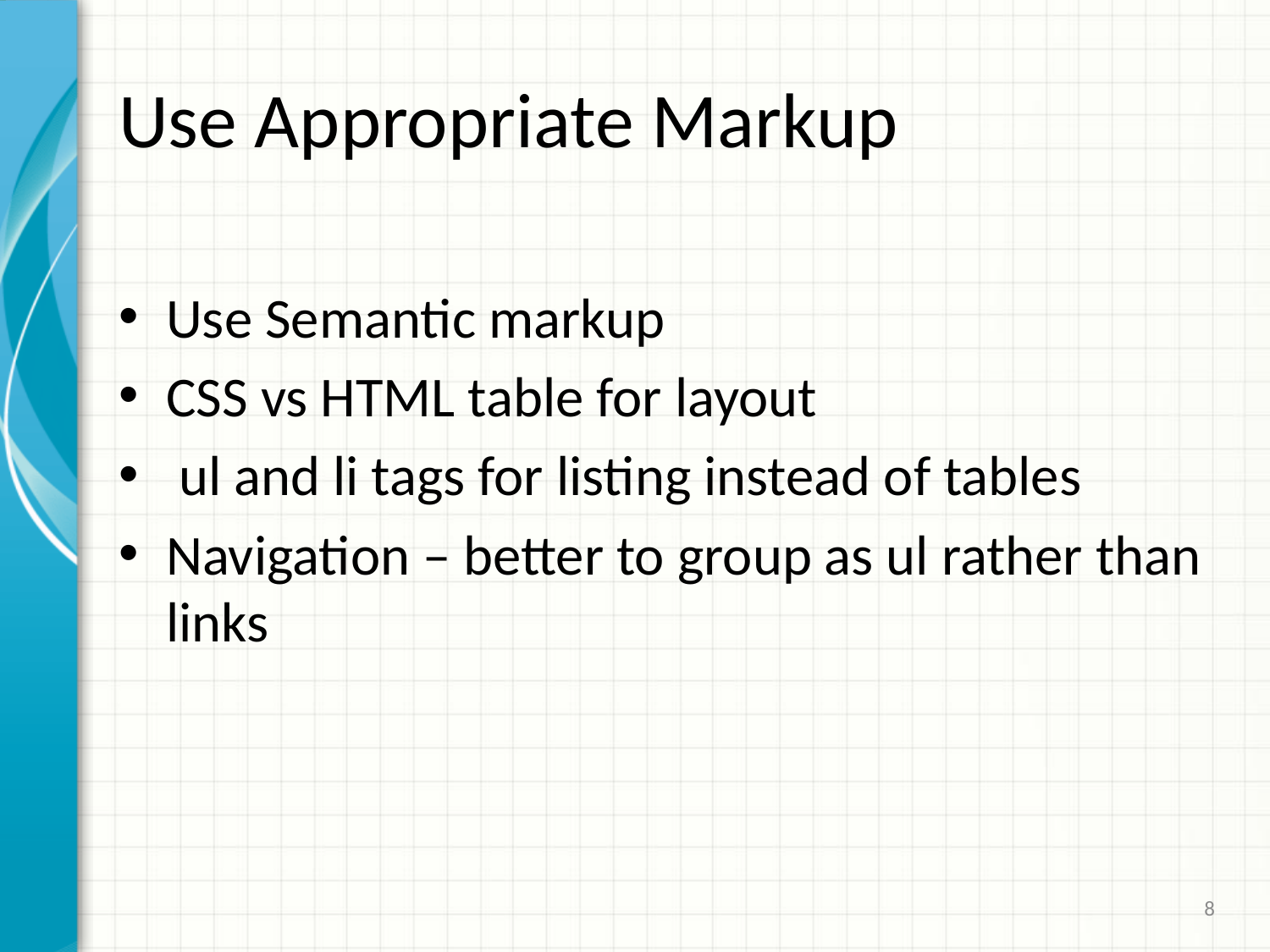

# Use Appropriate Markup
Use Semantic markup
CSS vs HTML table for layout
 ul and li tags for listing instead of tables
Navigation – better to group as ul rather than links

8